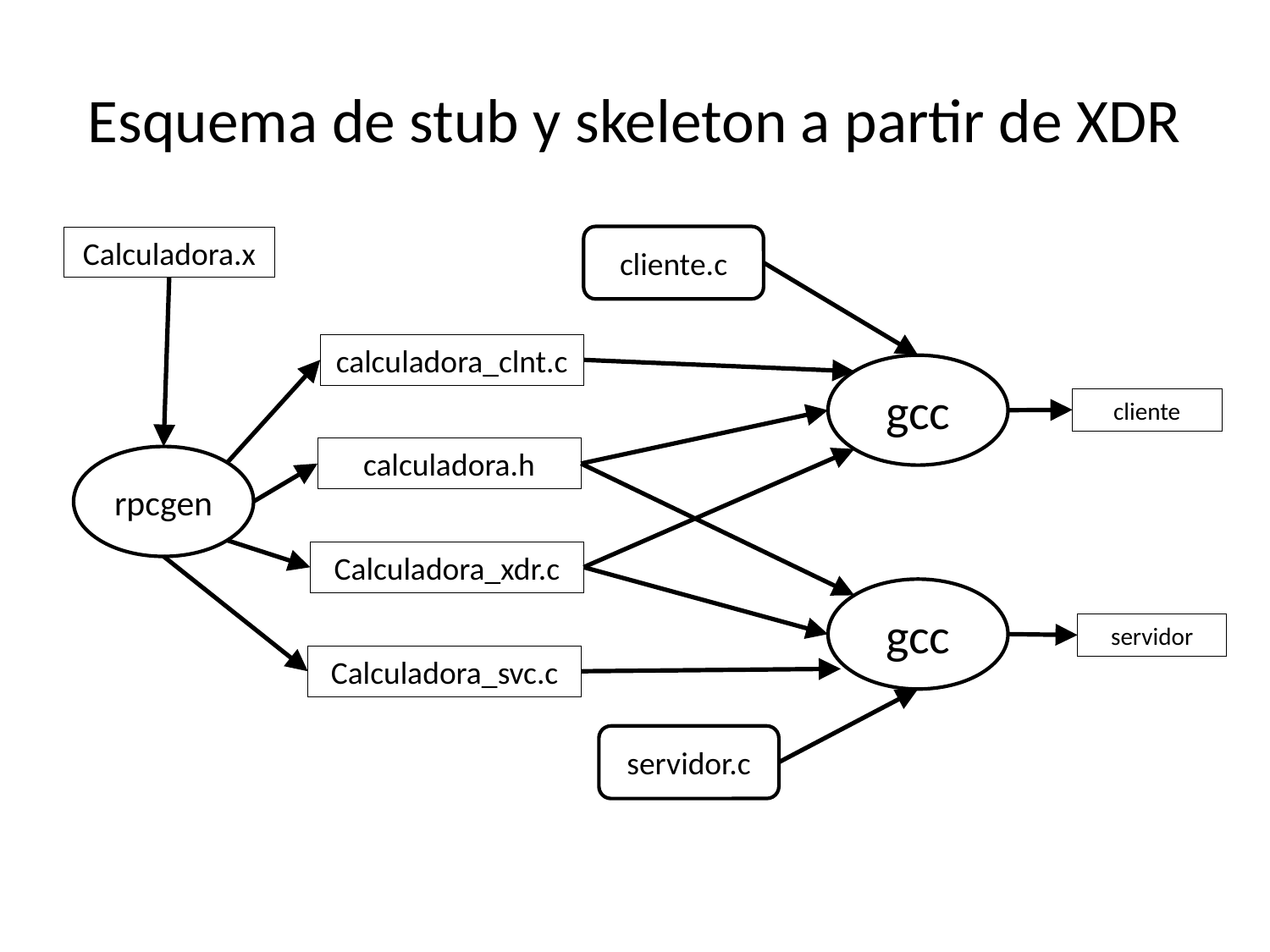

# Esquema de stub y skeleton a partir de XDR
cliente.c
Calculadora.x
calculadora_clnt.c
gcc
cliente
calculadora.h
rpcgen
Calculadora_xdr.c
gcc
servidor
Calculadora_svc.c
servidor.c